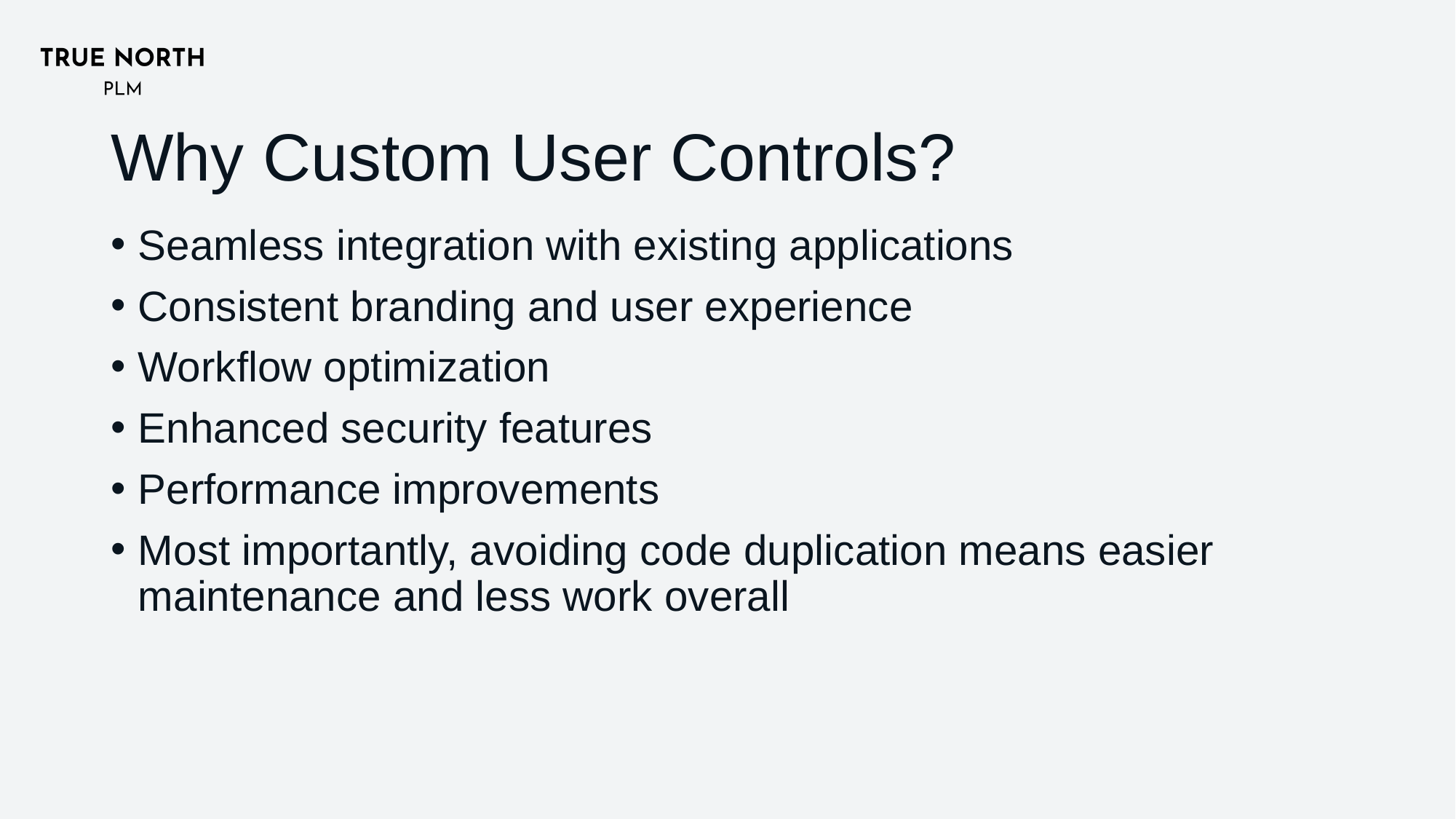

# Why Custom User Controls?
Seamless integration with existing applications
Consistent branding and user experience
Workflow optimization
Enhanced security features
Performance improvements
Most importantly, avoiding code duplication means easier maintenance and less work overall